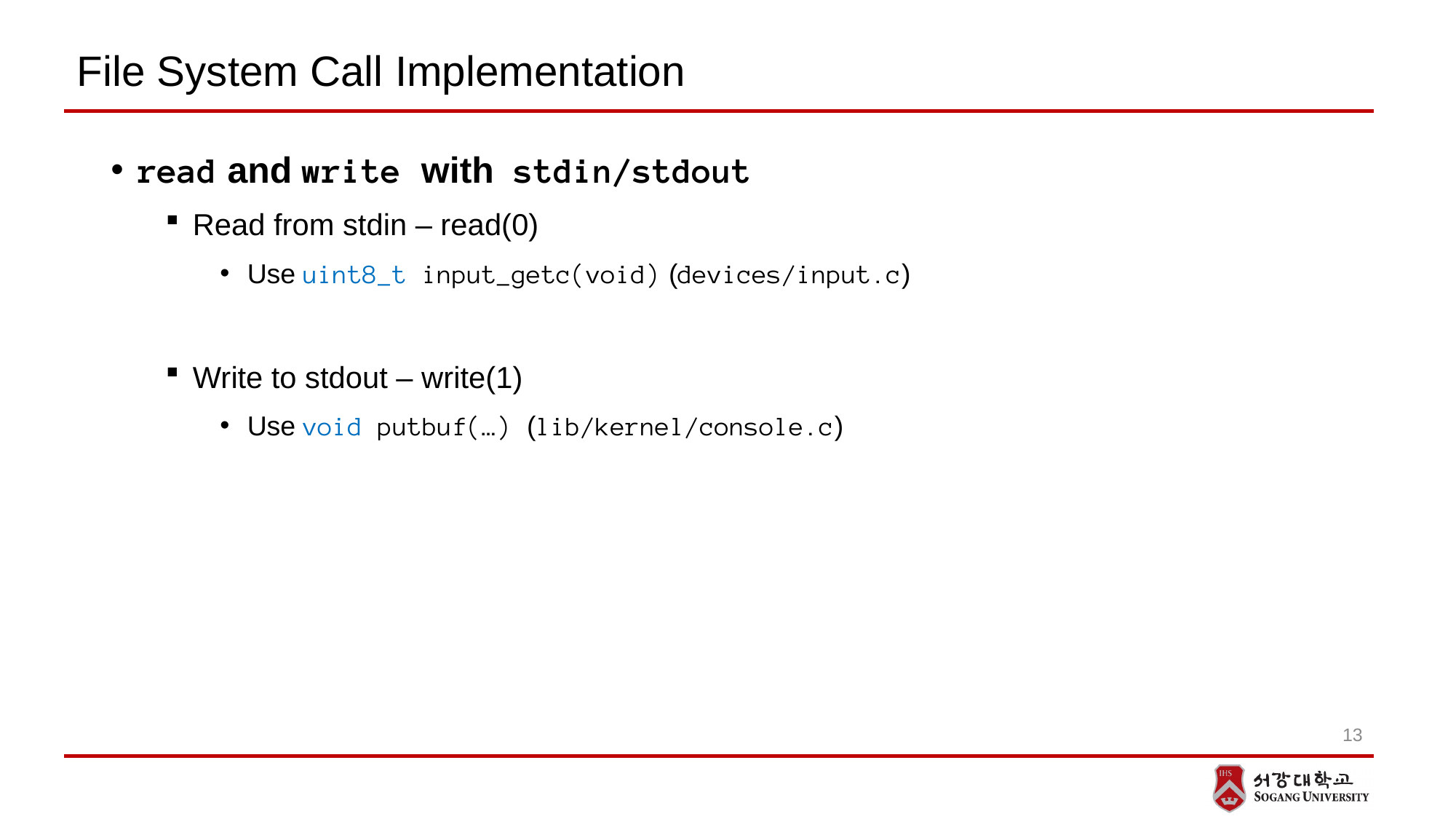

# File System Call Implementation
read and write with stdin/stdout
Read from stdin – read(0)
Use uint8_t input_getc(void) (devices/input.c)

Write to stdout – write(1)
Use void putbuf(…) (lib/kernel/console.c)

13